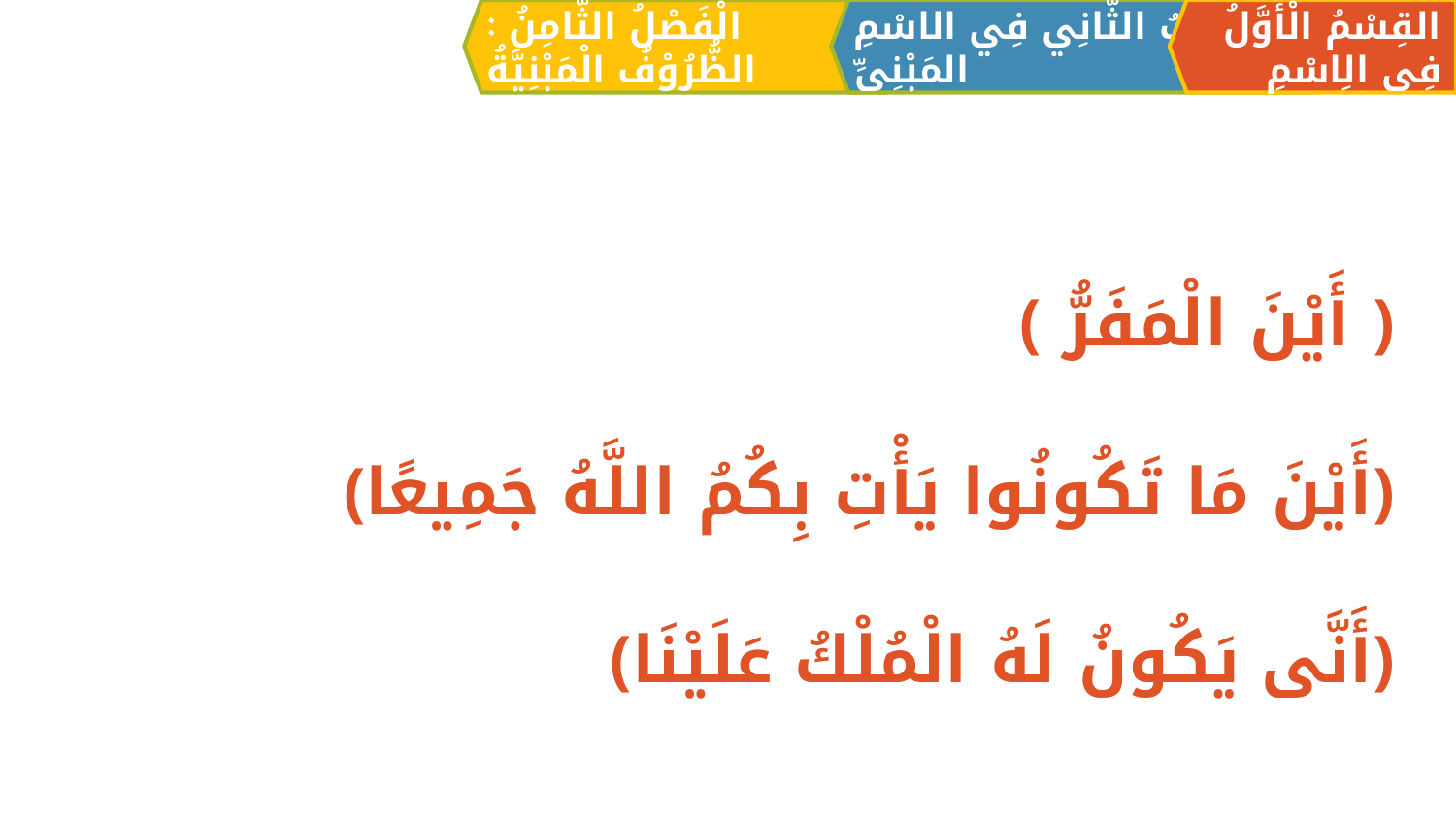

الْفَصْلُ الثَّامِنُ : الظُّرُوْفُ الْمَبْنِيَّةُ
القِسْمُ الْأَوَّلُ فِي الِاسْمِ
اَلبَابُ الثَّانِي فِي الاسْمِ المَبْنِيِّ
﴿ أَيْنَ الْمَفَرُّ ﴾
﴿أَيْنَ مَا تَكُونُوا يَأْتِ بِكُمُ اللَّهُ جَمِيعًا﴾
﴿أَنَّى يَكُونُ لَهُ الْمُلْكُ عَلَيْنَا﴾